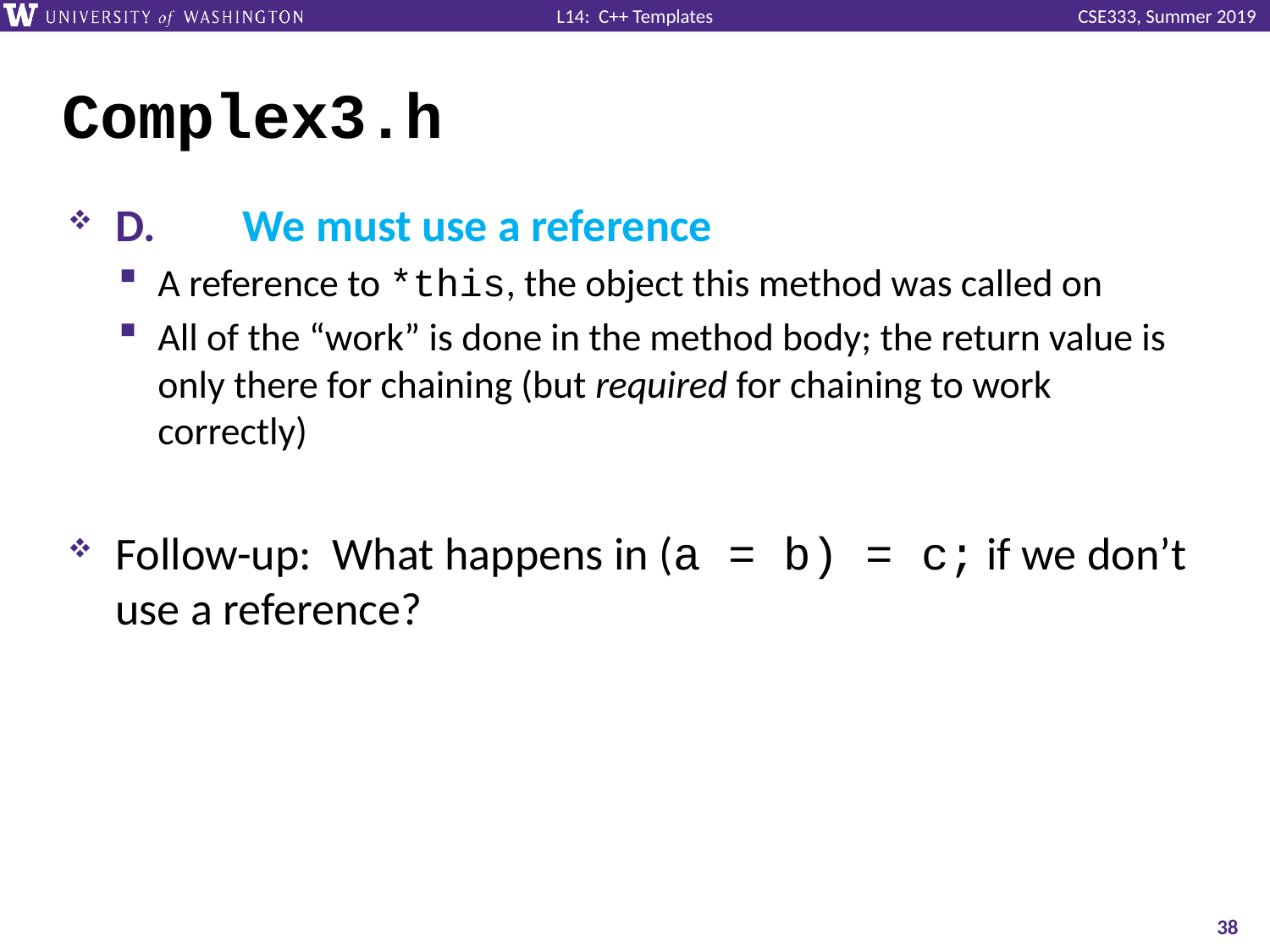

# Complex3.h
D.	We must use a reference
A reference to *this, the object this method was called on
All of the “work” is done in the method body; the return value is only there for chaining (but required for chaining to work correctly)

Follow-up:  What happens in (a = b) = c; if we don’t use a reference?
38